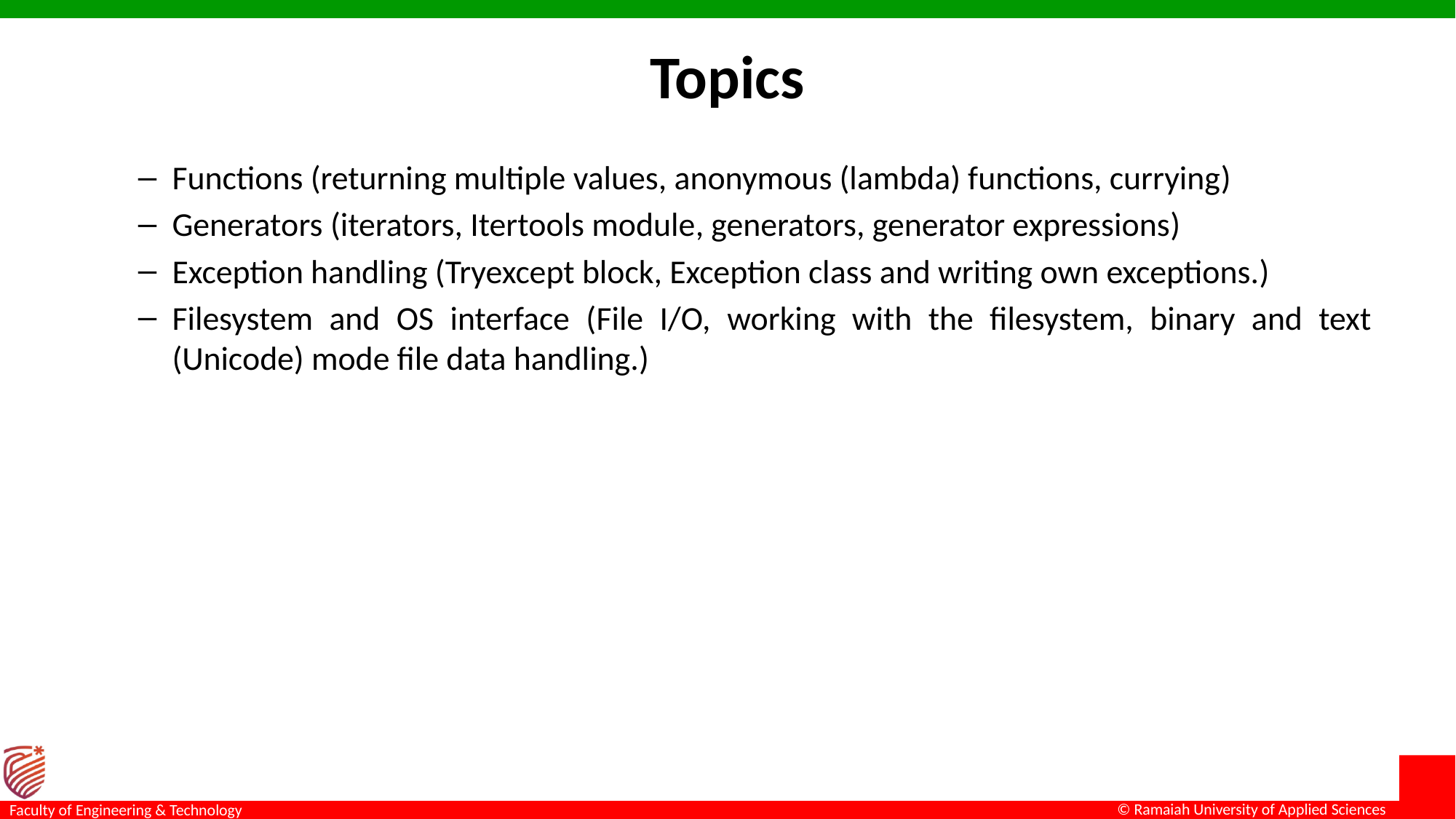

# Topics
Functions (returning multiple values, anonymous (lambda) functions, currying)
Generators (iterators, Itertools module, generators, generator expressions)
Exception handling (Tryexcept block, Exception class and writing own exceptions.)
Filesystem and OS interface (File I/O, working with the filesystem, binary and text (Unicode) mode file data handling.)